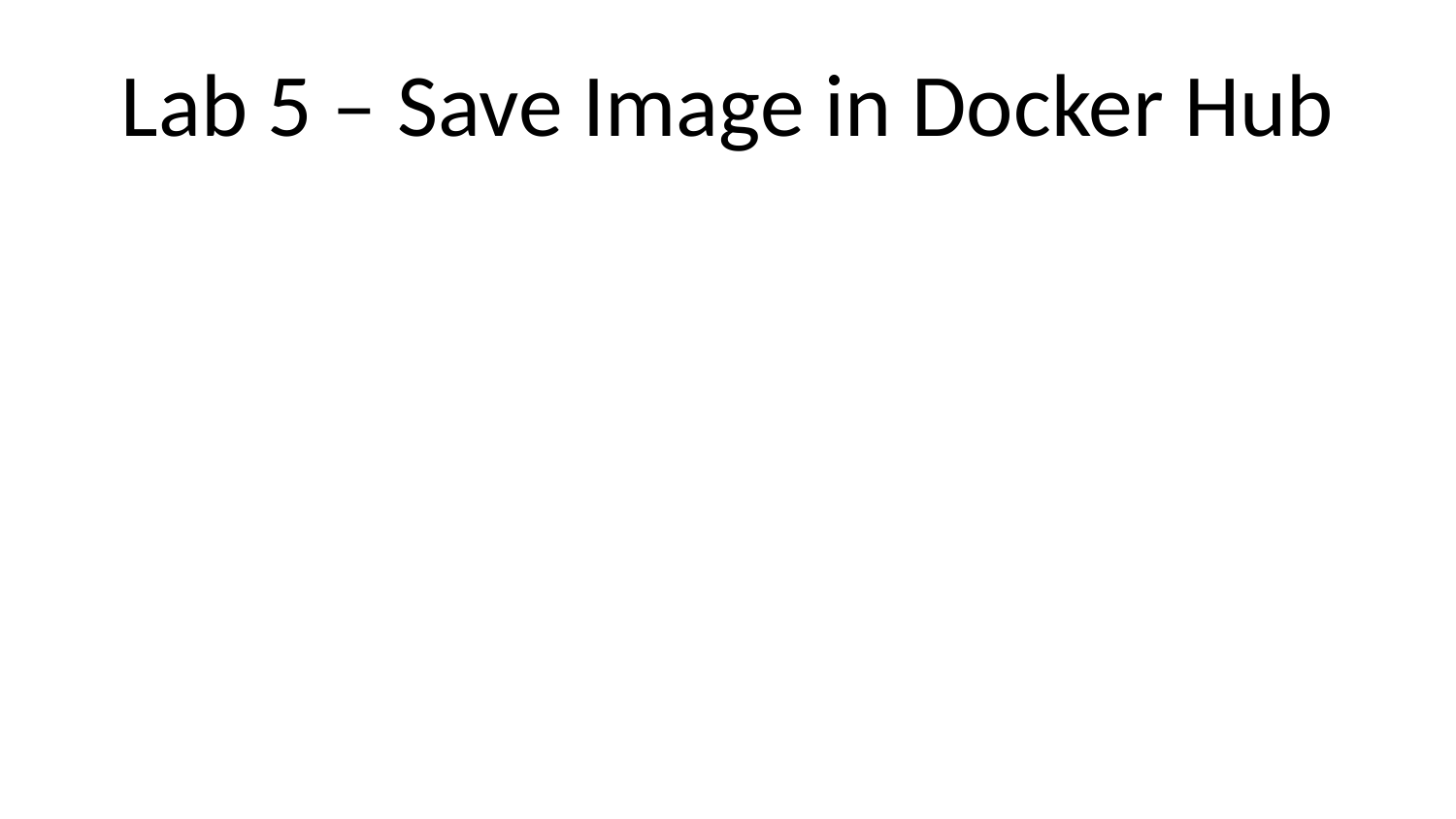

# Lab 5 – Save Image in Docker Hub